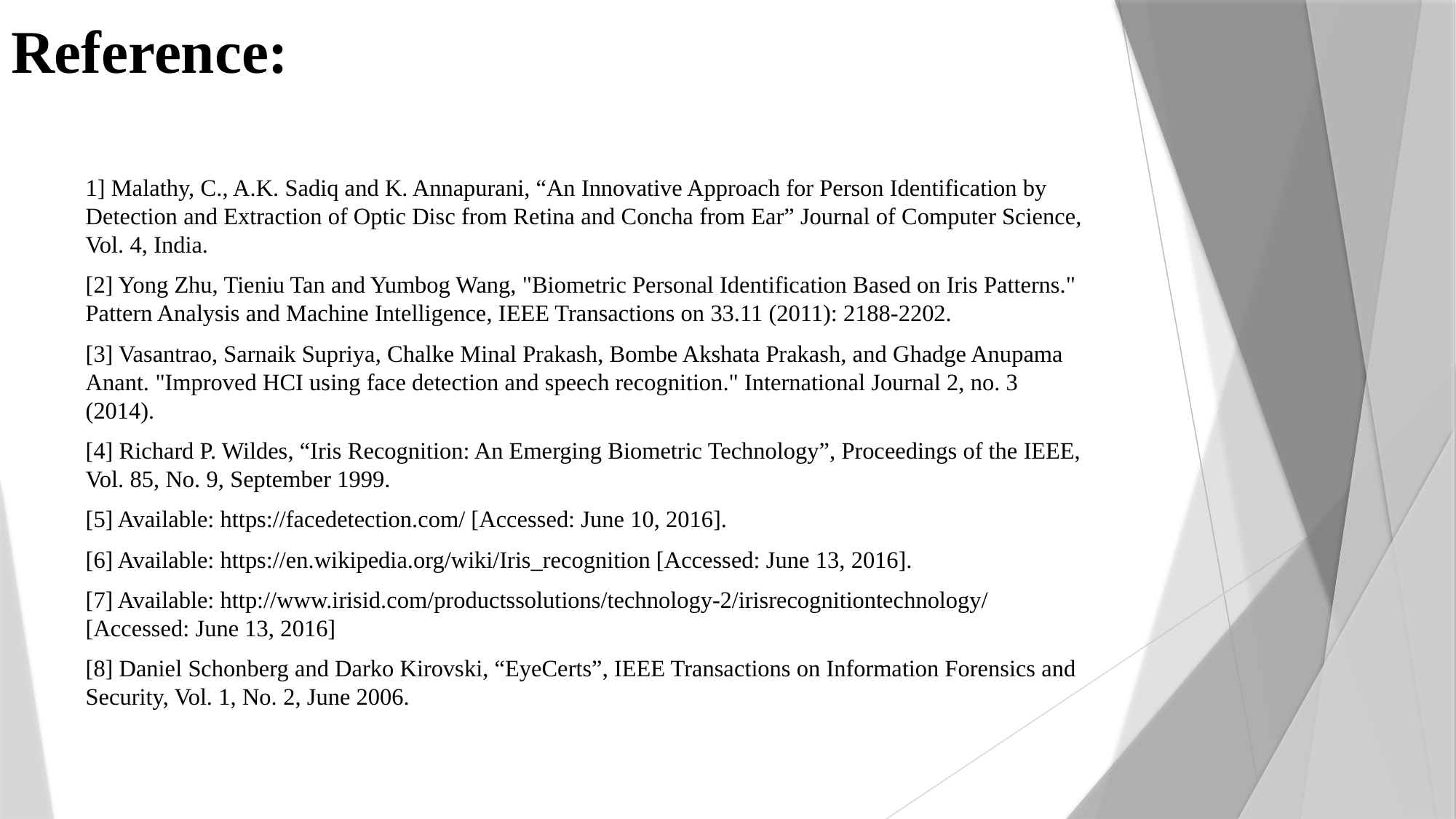

# Reference:
1] Malathy, C., A.K. Sadiq and K. Annapurani, “An Innovative Approach for Person Identification by Detection and Extraction of Optic Disc from Retina and Concha from Ear” Journal of Computer Science, Vol. 4, India.
[2] Yong Zhu, Tieniu Tan and Yumbog Wang, "Biometric Personal Identification Based on Iris Patterns." Pattern Analysis and Machine Intelligence, IEEE Transactions on 33.11 (2011): 2188-2202.
[3] Vasantrao, Sarnaik Supriya, Chalke Minal Prakash, Bombe Akshata Prakash, and Ghadge Anupama Anant. "Improved HCI using face detection and speech recognition." International Journal 2, no. 3 (2014).
[4] Richard P. Wildes, “Iris Recognition: An Emerging Biometric Technology”, Proceedings of the IEEE, Vol. 85, No. 9, September 1999.
[5] Available: https://facedetection.com/ [Accessed: June 10, 2016].
[6] Available: https://en.wikipedia.org/wiki/Iris_recognition [Accessed: June 13, 2016].
[7] Available: http://www.irisid.com/productssolutions/technology-2/irisrecognitiontechnology/ [Accessed: June 13, 2016]
[8] Daniel Schonberg and Darko Kirovski, “EyeCerts”, IEEE Transactions on Information Forensics and Security, Vol. 1, No. 2, June 2006.